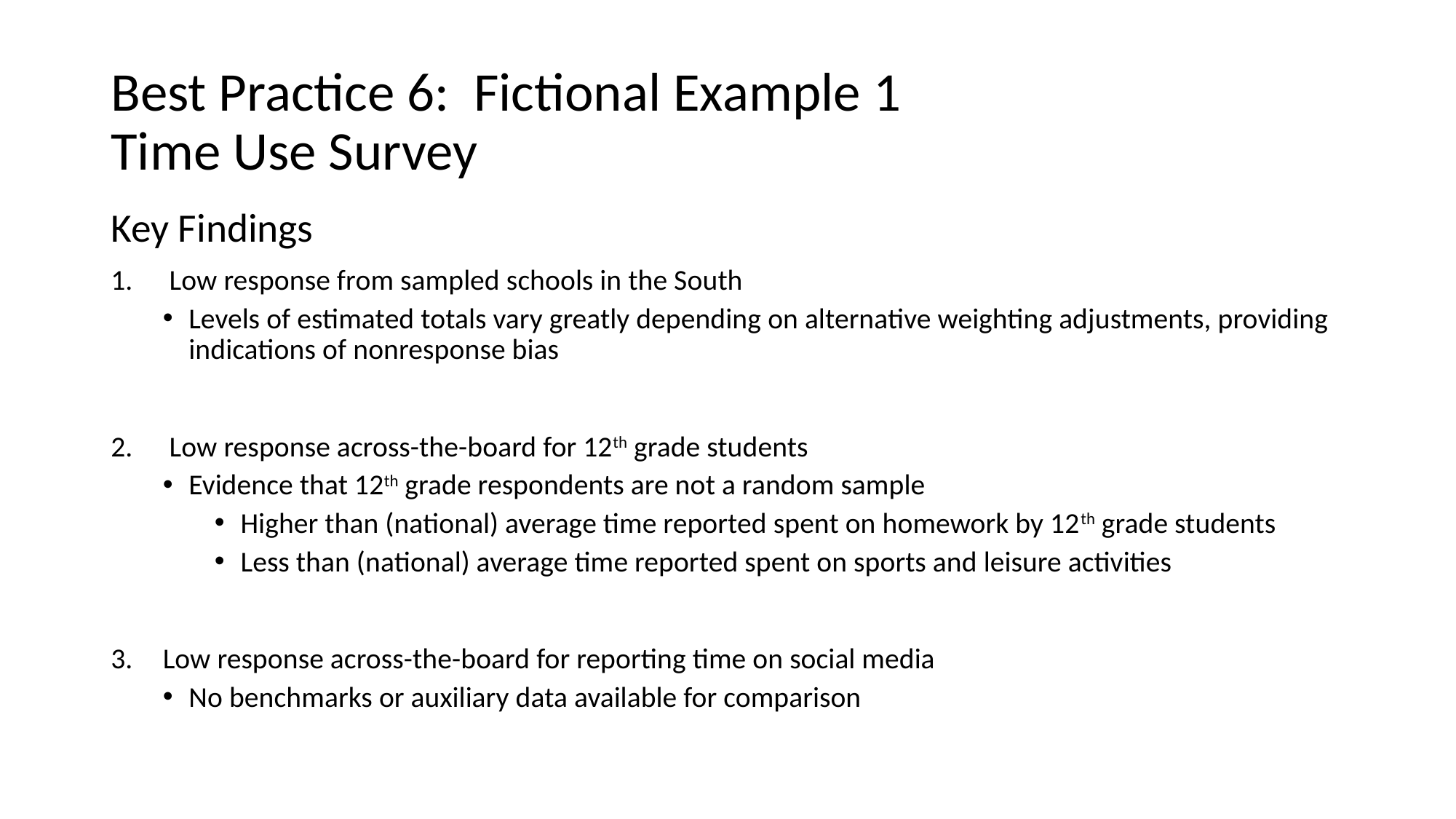

# Best Practice 6:  Fictional Example 1 Time Use Survey
Key Findings
Low response from sampled schools in the South
Levels of estimated totals vary greatly depending on alternative weighting adjustments, providing indications of nonresponse bias

Low response across-the-board for 12th grade students
Evidence that 12th grade respondents are not a random sample
Higher than (national) average time reported spent on homework by 12th grade students
Less than (national) average time reported spent on sports and leisure activities

Low response across-the-board for reporting time on social media
No benchmarks or auxiliary data available for comparison